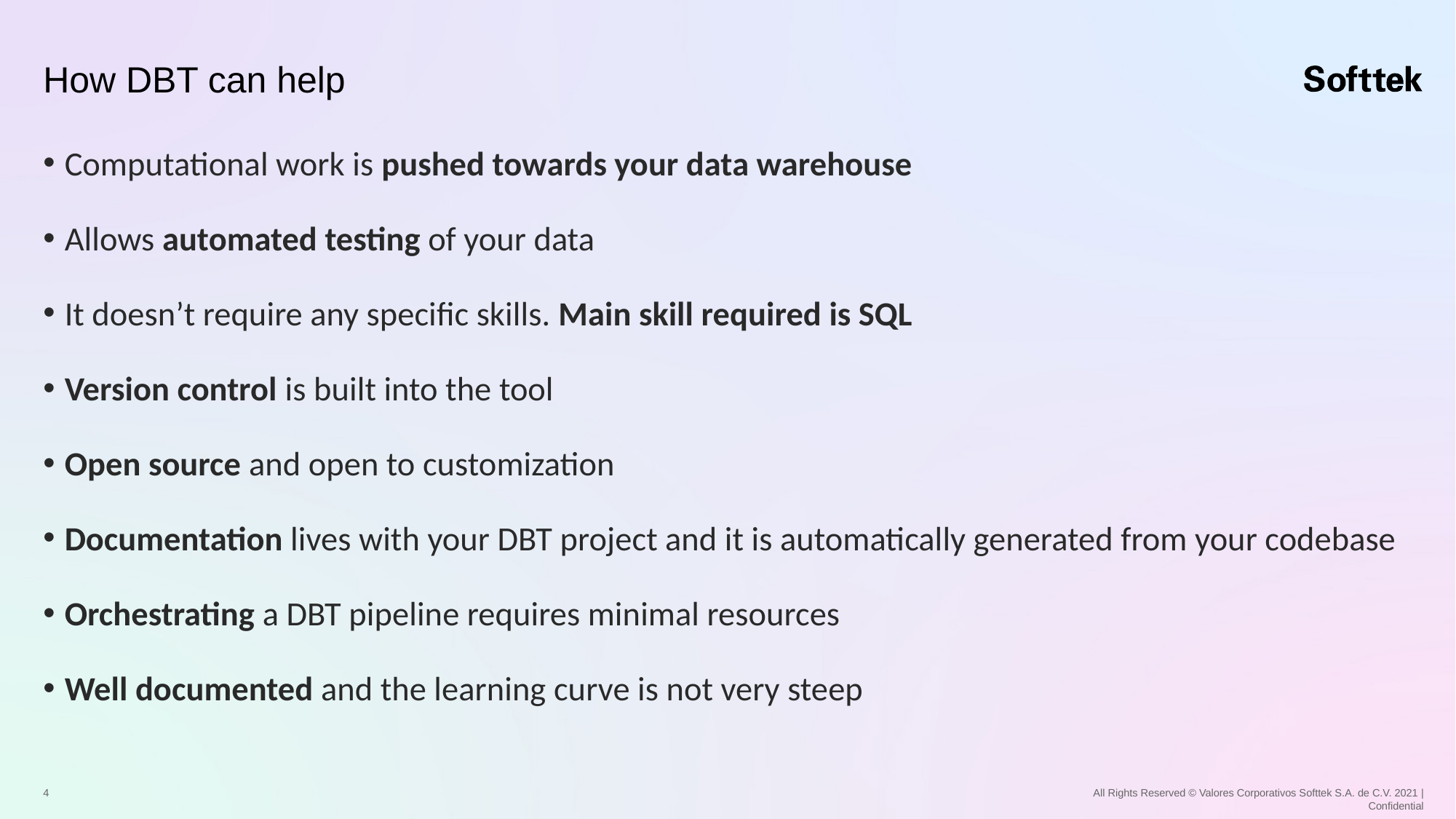

# How DBT can help
Computational work is pushed towards your data warehouse
Allows automated testing of your data
It doesn’t require any specific skills. Main skill required is SQL
Version control is built into the tool
Open source and open to customization
Documentation lives with your DBT project and it is automatically generated from your codebase
Orchestrating a DBT pipeline requires minimal resources
Well documented and the learning curve is not very steep